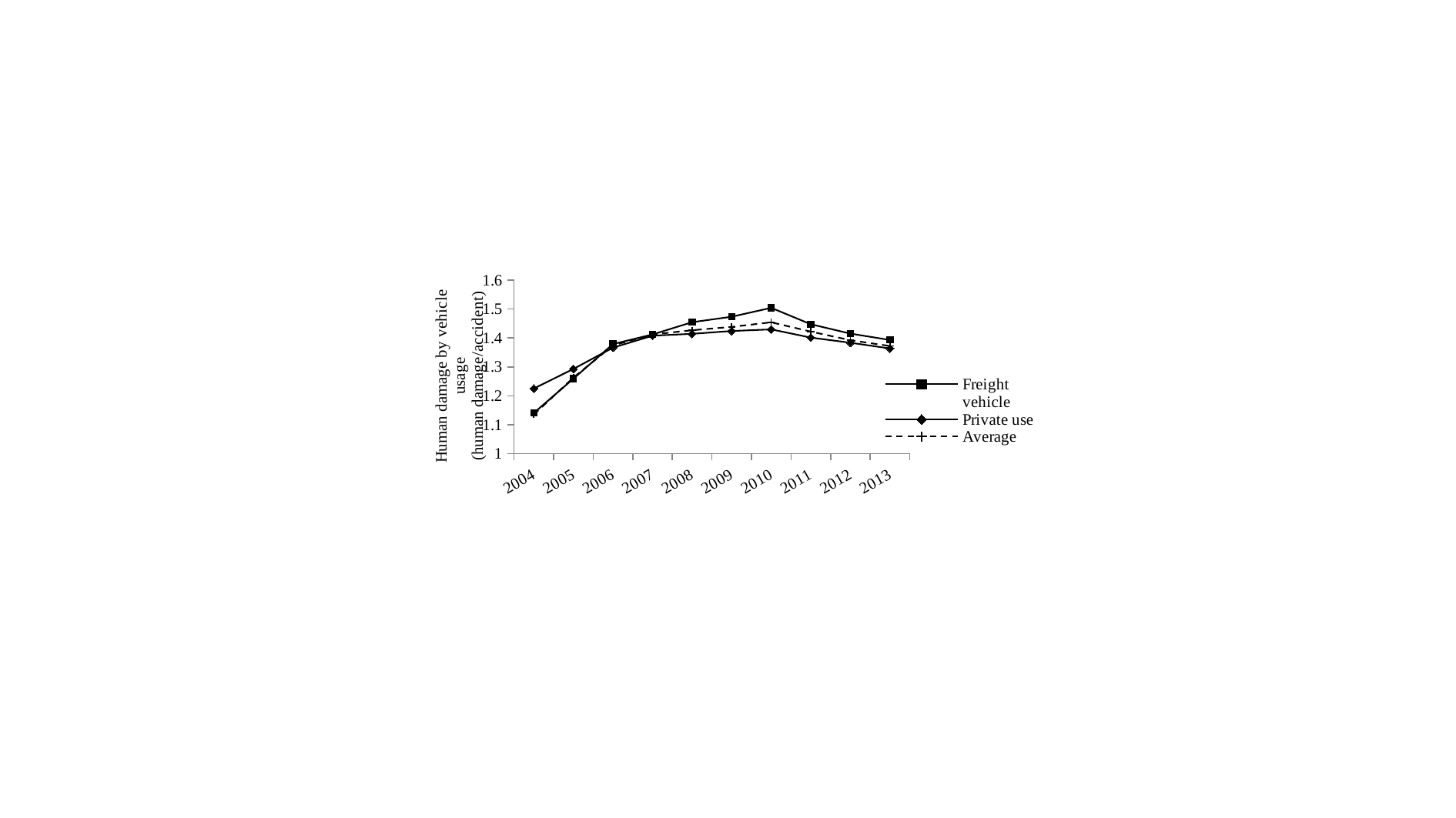

### Chart

| Category | Freight vehicle | Private use | Average |
|---|---|---|---|
| 2004 | 1.1408301589113896 | 1.2253760886777514 | 1.1352645064869114 |
| 2005 | 1.2594707923655293 | 1.2929929550791606 | 1.2629515784423904 |
| 2006 | 1.3790164870458925 | 1.366703195061629 | 1.3743931189790406 |
| 2007 | 1.4122315669143464 | 1.4079227480968033 | 1.4122197127829614 |
| 2008 | 1.454773089419117 | 1.4144713638460078 | 1.426837453432075 |
| 2009 | 1.4736803320969762 | 1.4241367666921134 | 1.4385674908013812 |
| 2010 | 1.5043657802432897 | 1.429845996476672 | 1.4545305460525417 |
| 2011 | 1.4477683188797836 | 1.4013911520782159 | 1.422158131415669 |
| 2012 | 1.415149687465731 | 1.3836726278654226 | 1.3924072949519088 |
| 2013 | 1.3931943237764264 | 1.3638353594183636 | 1.3723348488361544 |